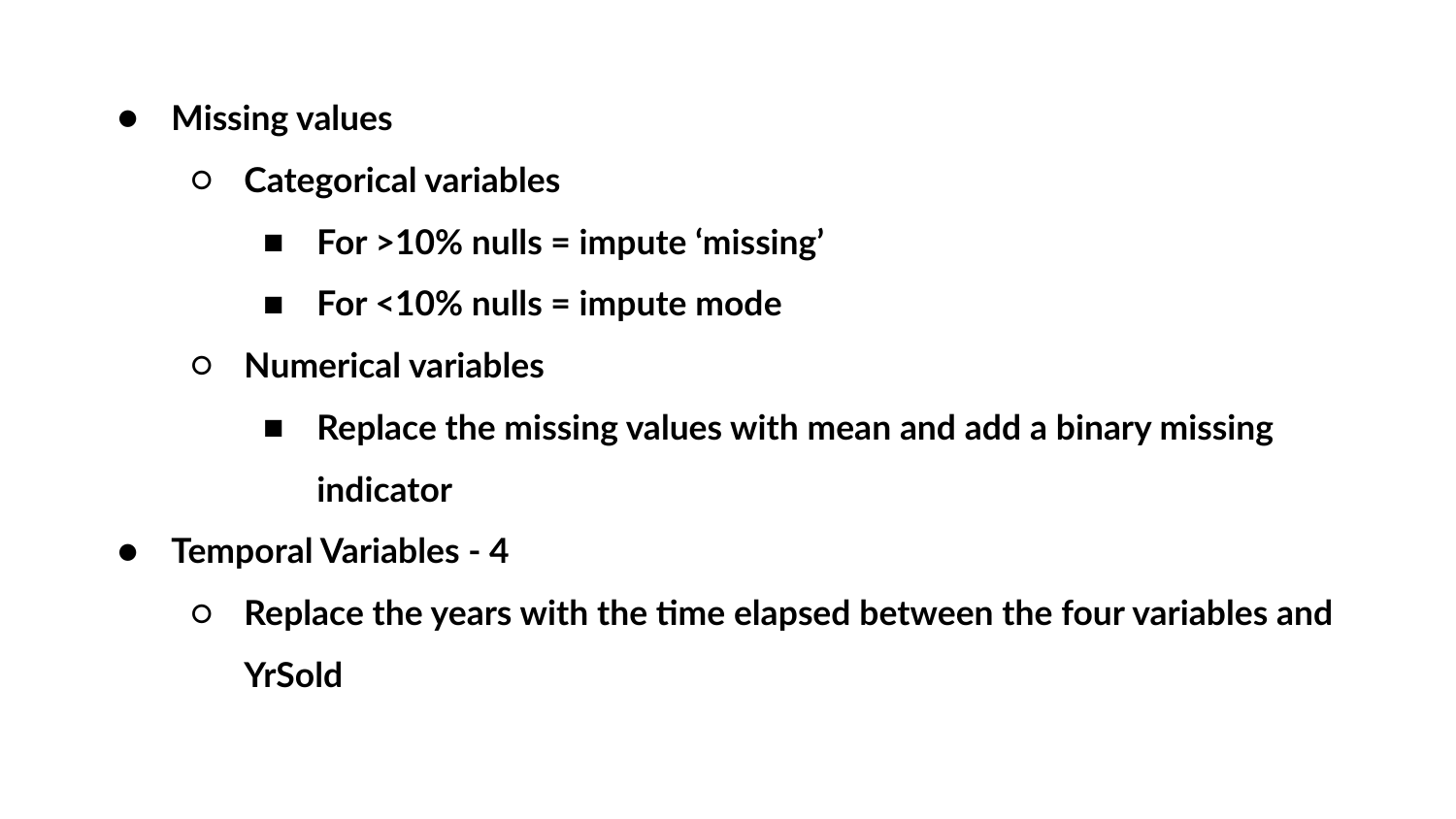

Missing values
Categorical variables
For >10% nulls = impute ‘missing’
For <10% nulls = impute mode
Numerical variables
Replace the missing values with mean and add a binary missing indicator
Temporal Variables - 4
Replace the years with the time elapsed between the four variables and YrSold